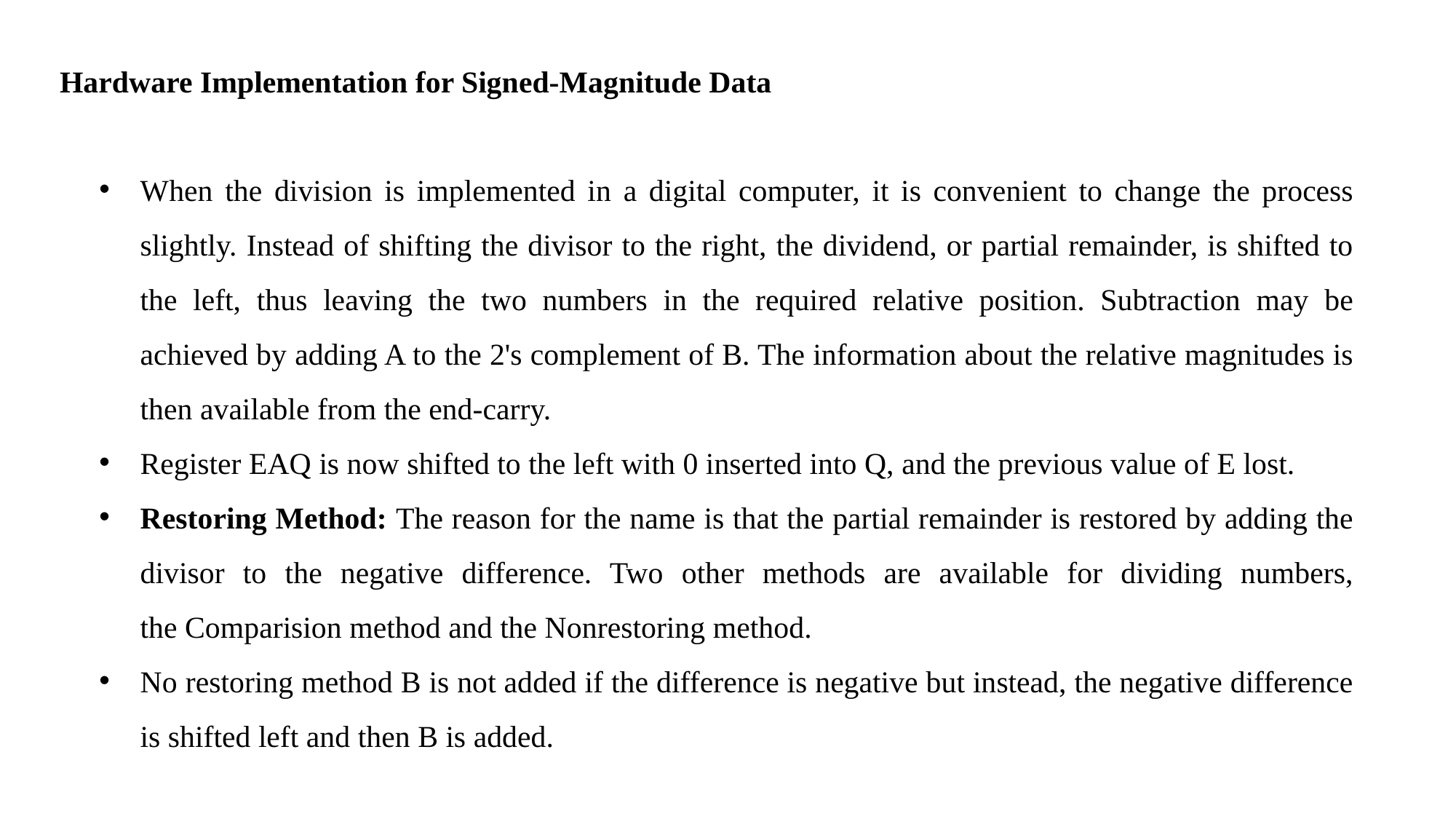

Hardware Implementation for Signed-Magnitude Data
When the division is implemented in a digital computer, it is convenient to change the process slightly. Instead of shifting the divisor to the right, the dividend, or partial remainder, is shifted to the left, thus leaving the two numbers in the required relative position. Subtraction may be achieved by adding A to the 2's complement of B. The information about the relative magnitudes is then available from the end-carry.
Register EAQ is now shifted to the left with 0 inserted into Q, and the previous value of E lost.
Restoring Method: The reason for the name is that the partial remainder is restored by adding the divisor to the negative difference. Two other methods are available for dividing numbers,
the Comparision method and the Nonrestoring method.
No restoring method B is not added if the difference is negative but instead, the negative difference is shifted left and then B is added.